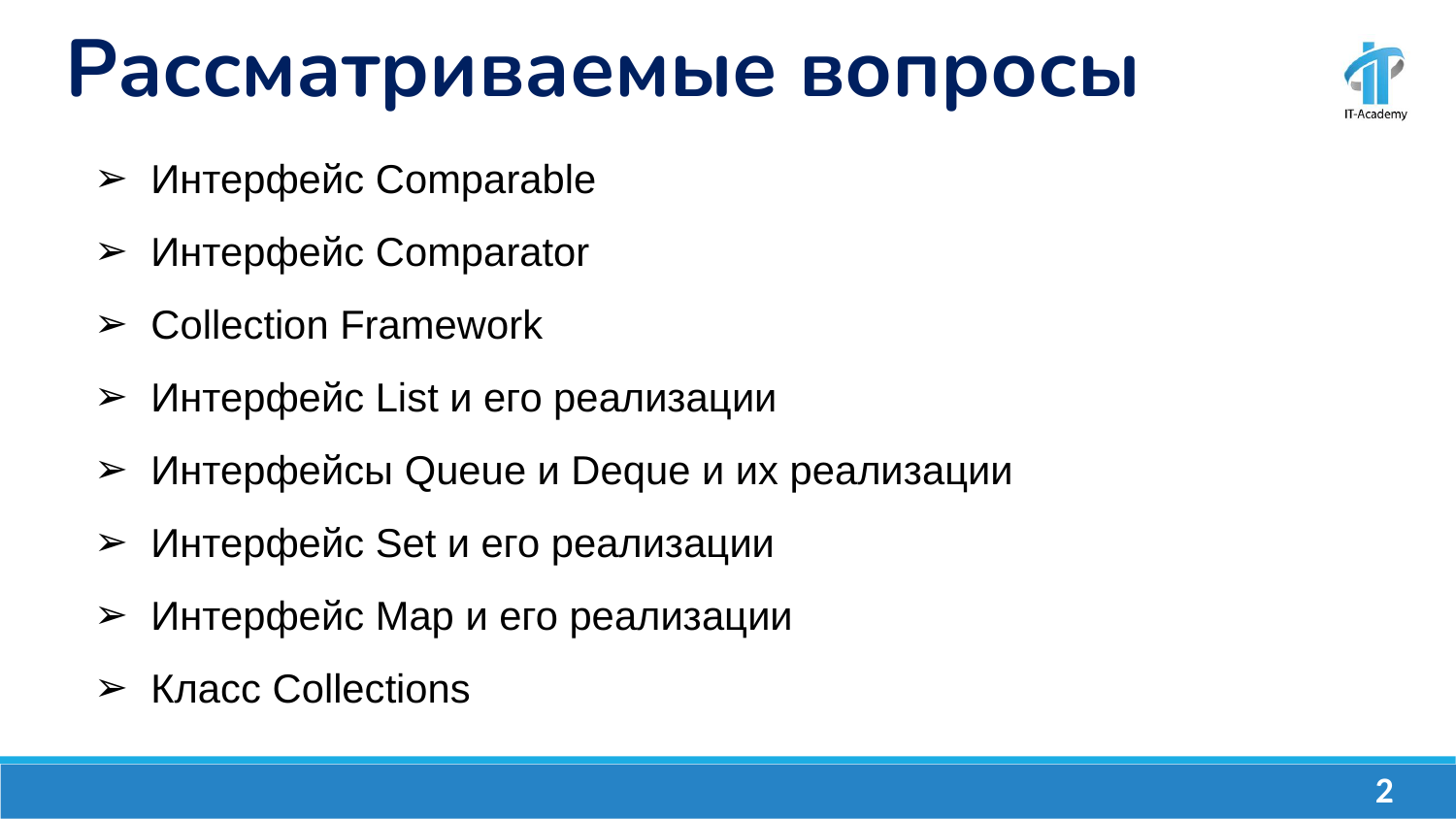

Рассматриваемые вопросы
Интерфейс Comparable
Интерфейс Comparator
Collection Framework
Интерфейс List и его реализации
Интерфейсы Queue и Deque и их реализации
Интерфейс Set и его реализации
Интерфейс Map и его реализации
Класс Collections
2